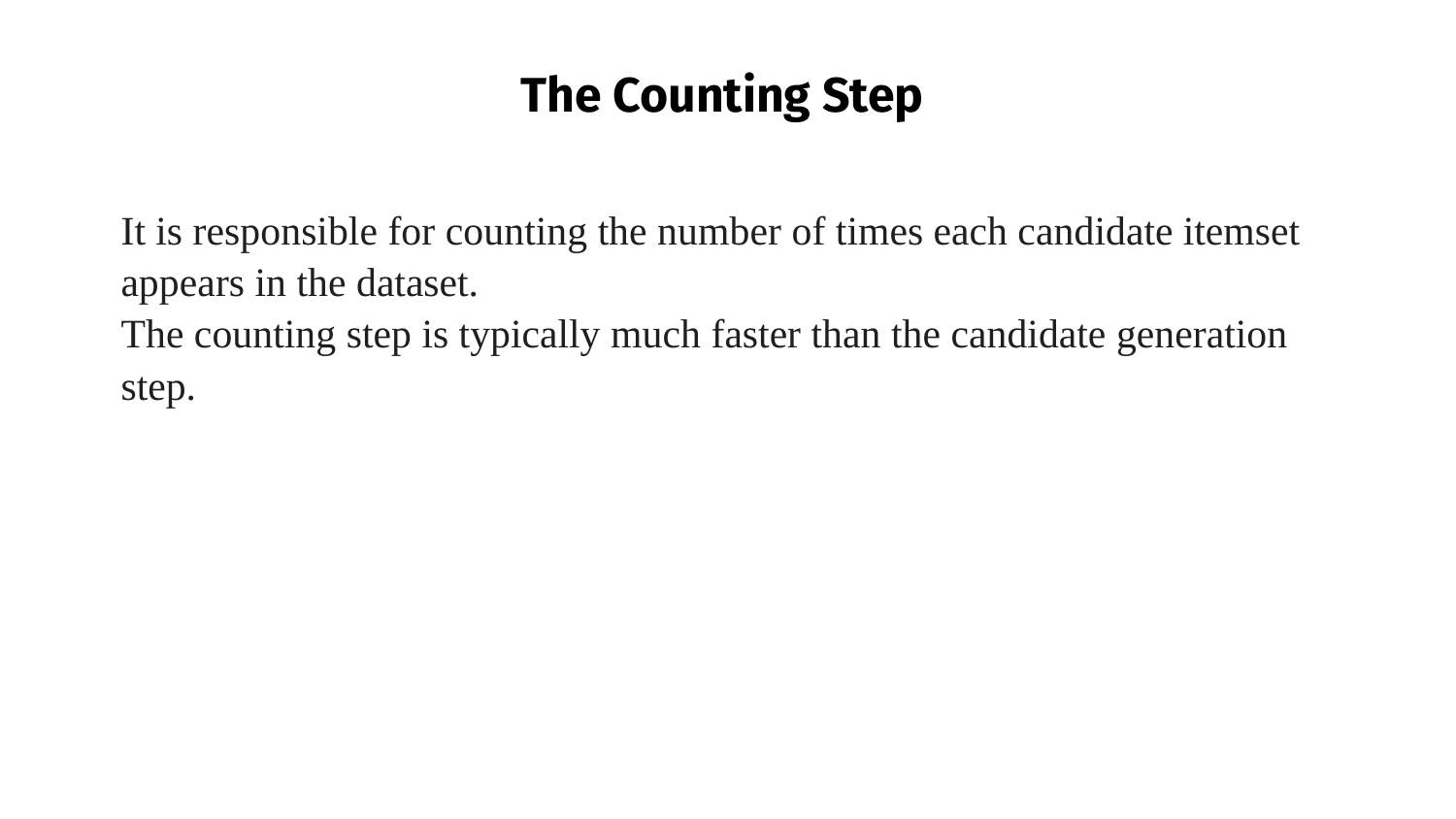

# The Counting Step
It is responsible for counting the number of times each candidate itemset appears in the dataset.
The counting step is typically much faster than the candidate generation step.